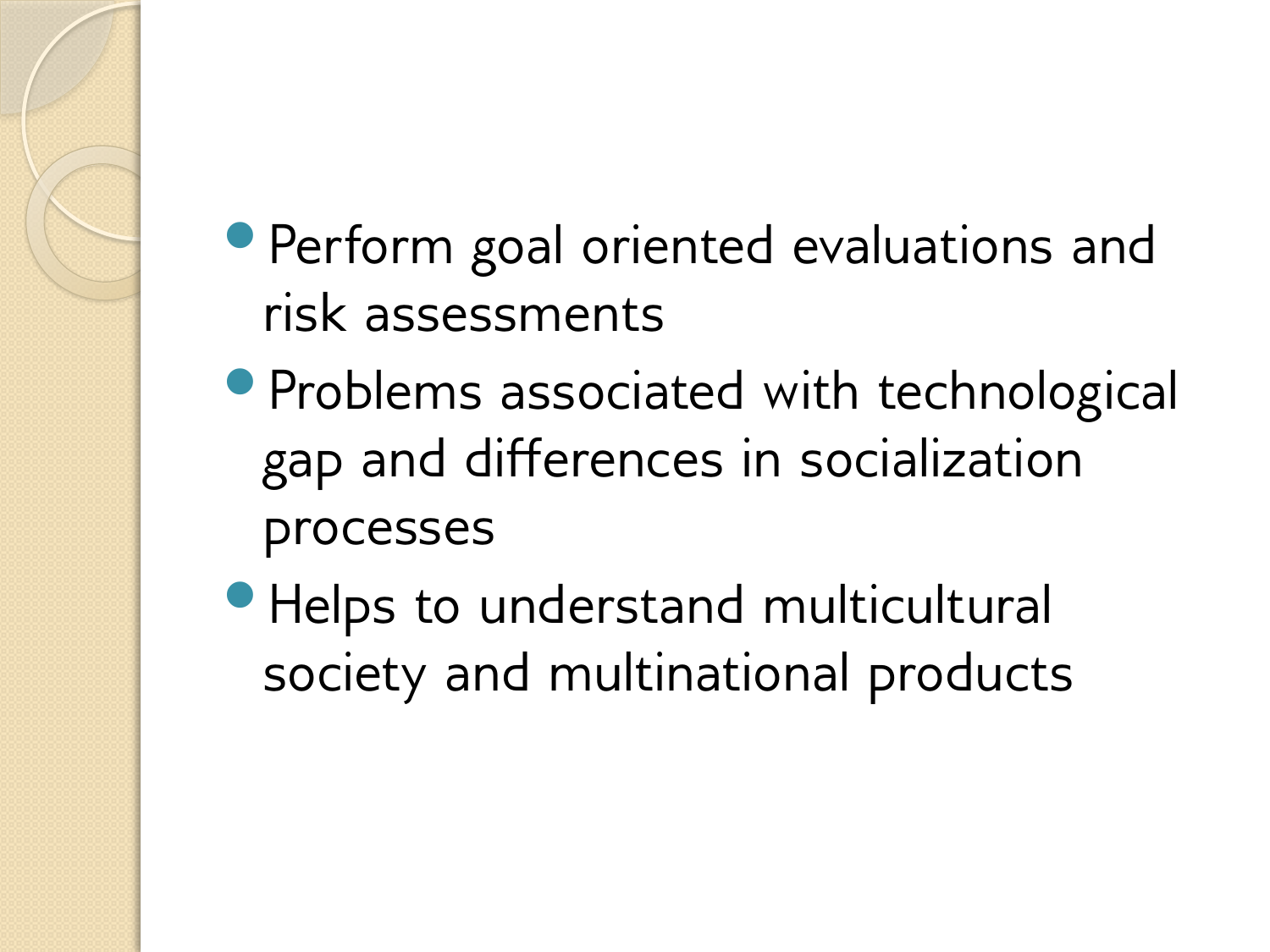

#
Perform goal oriented evaluations and risk assessments
Problems associated with technological gap and differences in socialization processes
Helps to understand multicultural society and multinational products